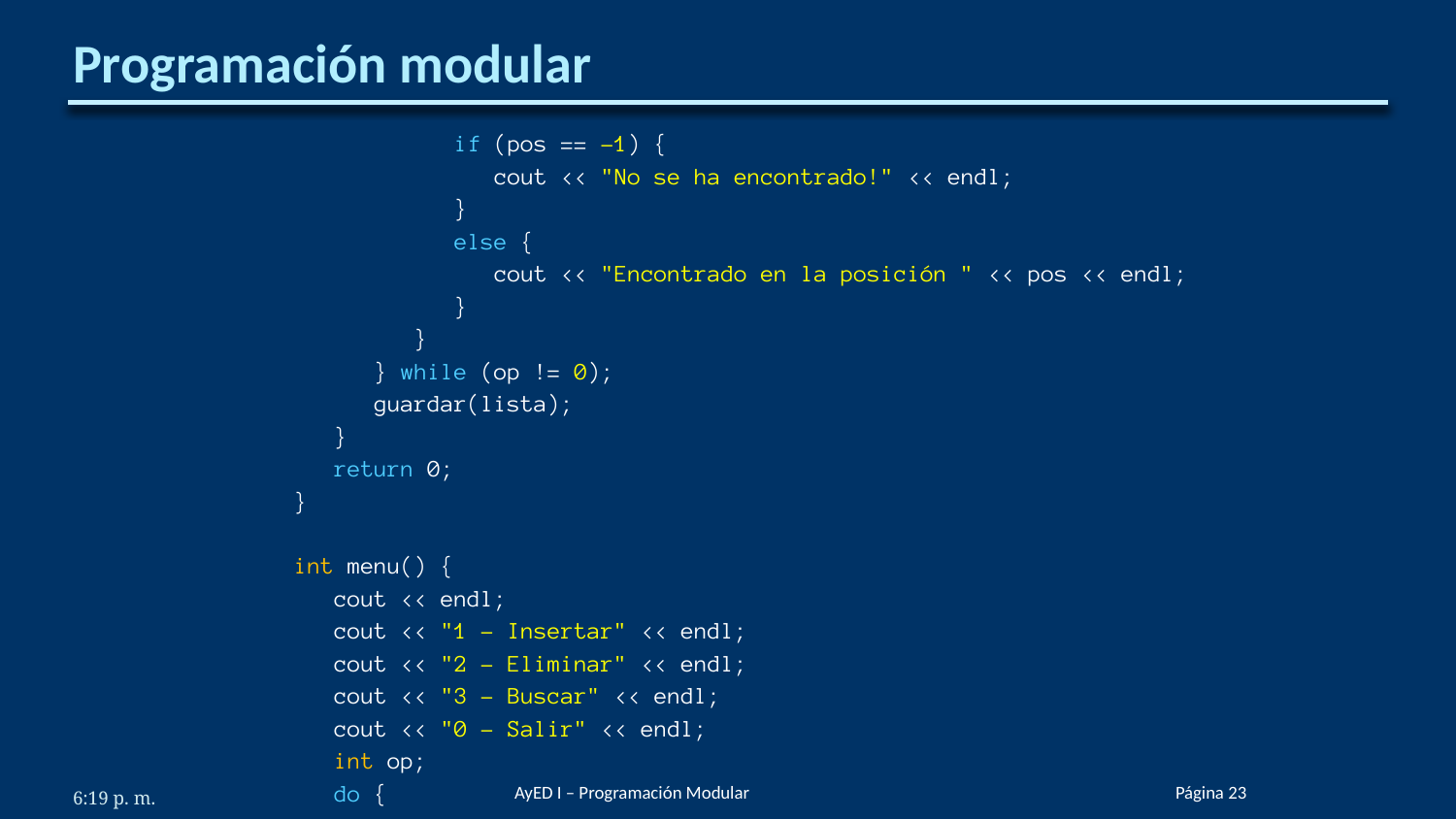

# Programación modular
            if (pos == -1) {
               cout << "No se ha encontrado!" << endl;
            }
            else {
               cout << "Encontrado en la posición " << pos << endl;
            }
         }
      } while (op != 0);
      guardar(lista);
   }
   return 0;
}

int menu() {
   cout << endl;
   cout << "1 - Insertar" << endl;
   cout << "2 - Eliminar" << endl;
   cout << "3 - Buscar" << endl;
   cout << "0 - Salir" << endl;
   int op;
   do {
      ...
AyED I – Programación Modular
Página 23
6:19 p. m.